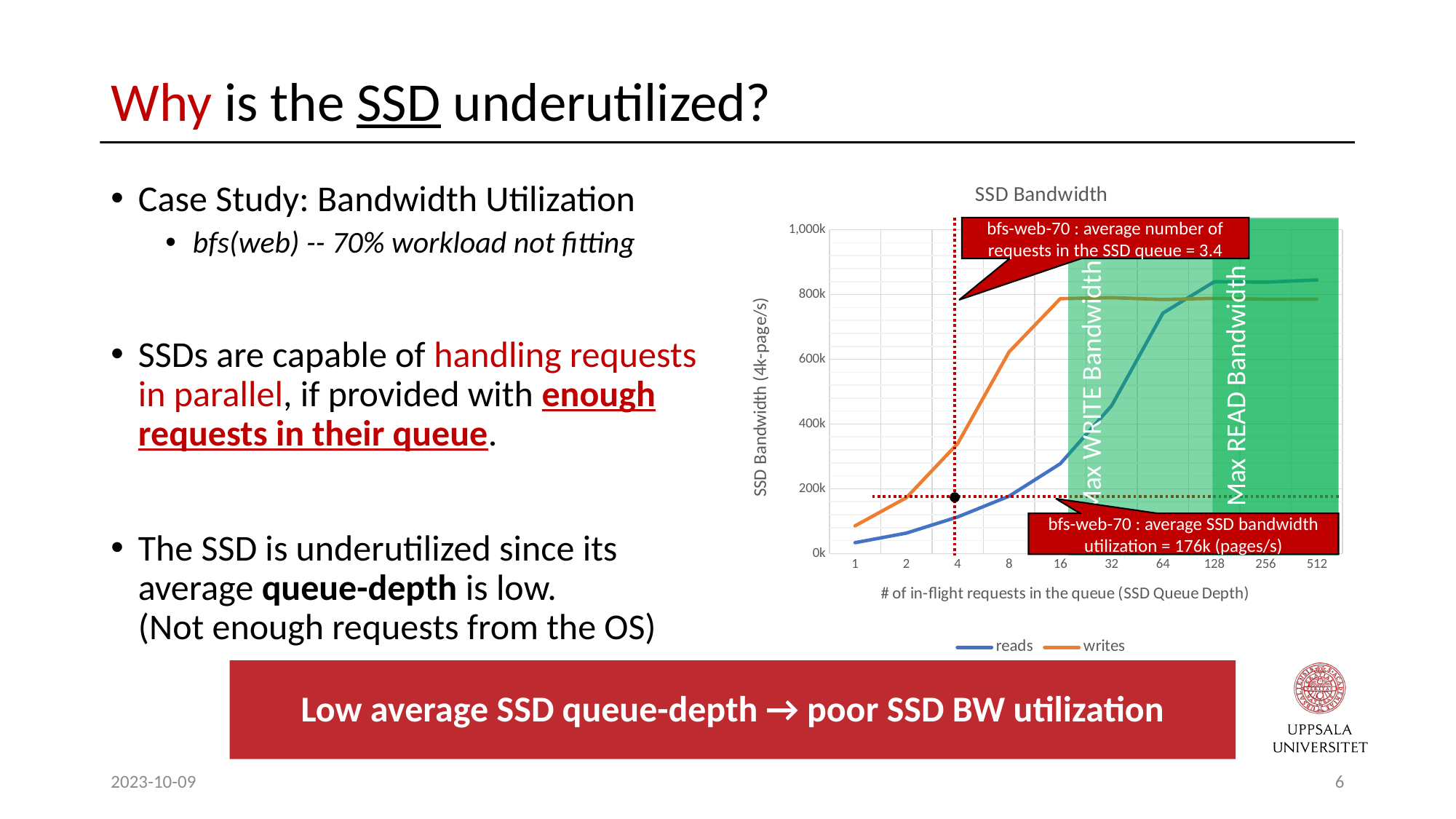

# Why is the SSD underutilized?

### Chart: SSD Bandwidth

| Category | reads | writes |
|---|---|---|
| 1 | 33498.0 | 85590.0 |
| 2 | 63134.0 | 172466.0 |
| 4 | 113016.0 | 339846.0 |
| 8 | 177034.0 | 622592.0 |
| 16 | 277476.0 | 787236.0 |
| 32 | 456726.0 | 790278.0 |
| 64 | 742698.0 | 784698.0 |
| 128 | 839580.0 | 788154.0 |
| 256 | 838256.0 | 785652.0 |
| 512 | 844998.0 | 785898.0 |
Case Study: Bandwidth Utilization
bfs(web) -- 70% workload not fitting

SSDs are capable of handling requests in parallel, if provided with enough requests in their queue.

The SSD is underutilized since its average queue-depth is low.
(Not enough requests from the OS)

Max READ Bandwidth
bfs-web-70 : average number of requests in the SSD queue = 3.4
Max WRITE Bandwidth

bfs-web-70 : average SSD bandwidth utilization = 176k (pages/s)
Low average SSD queue-depth → poor SSD BW utilization
2023-10-09
6